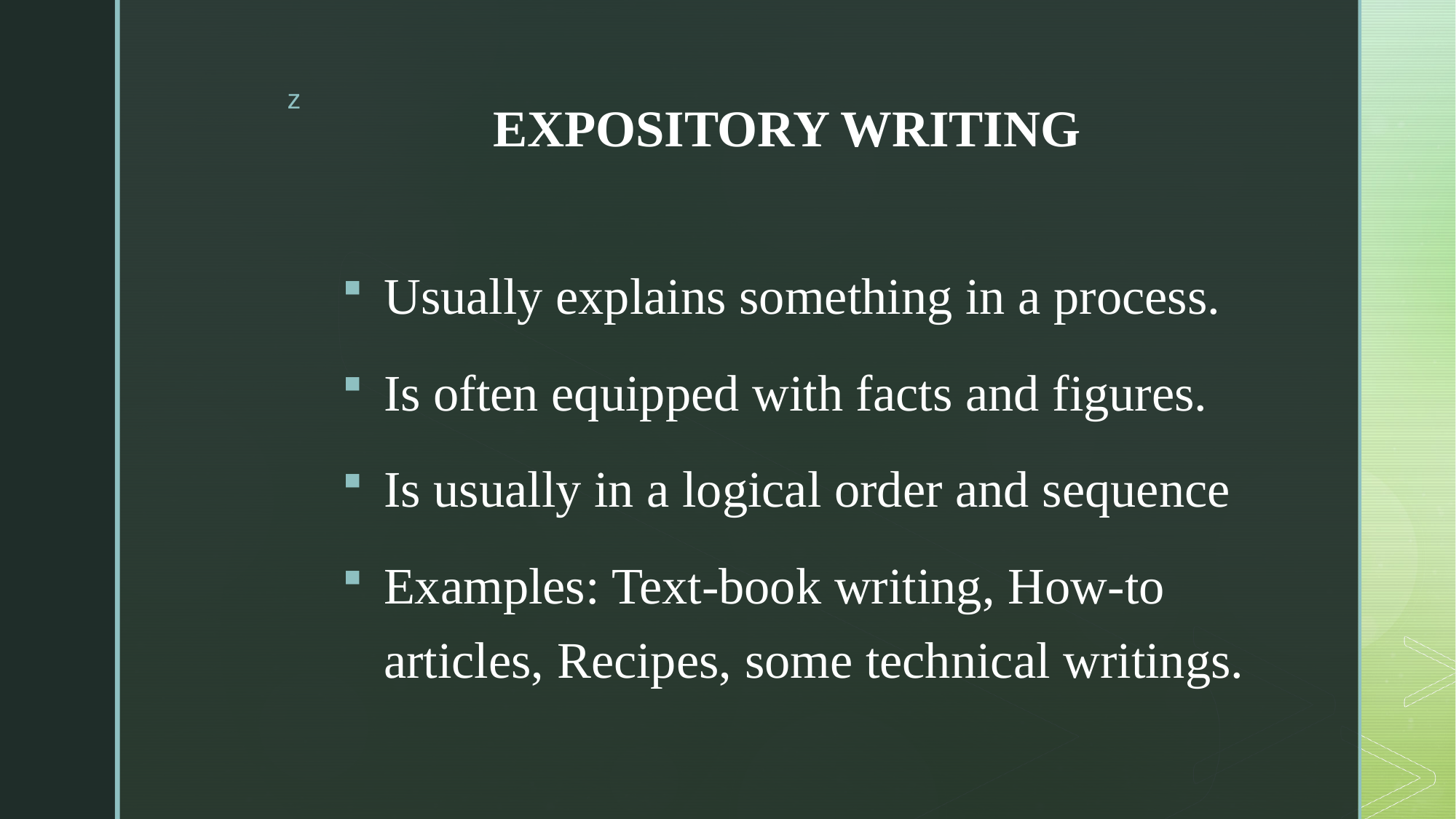

# EXPOSITORY WRITING
Usually explains something in a process.
Is often equipped with facts and figures.
Is usually in a logical order and sequence
Examples: Text-book writing, How-to articles, Recipes, some technical writings.